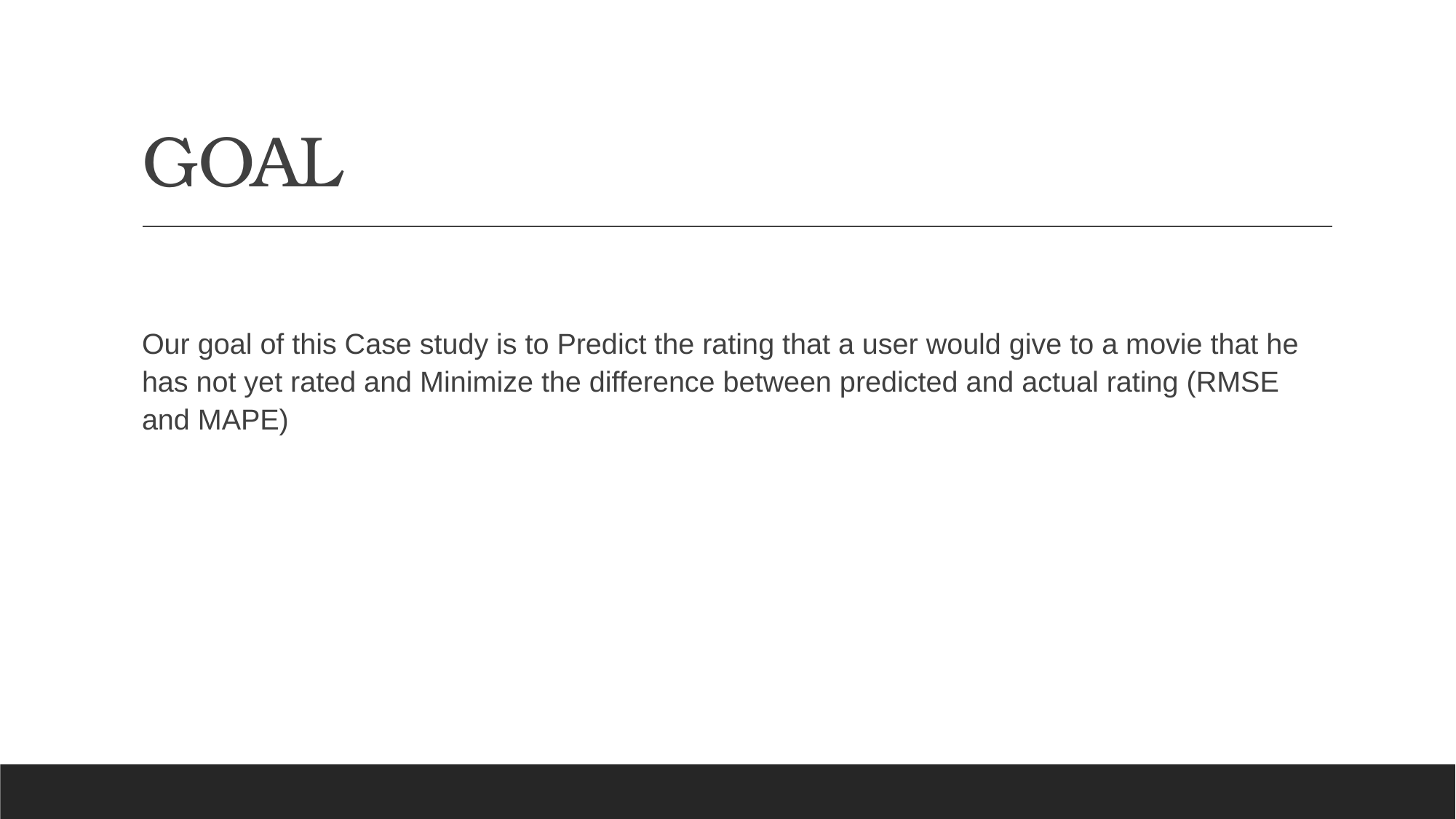

# GOAL
Our goal of this Case study is to Predict the rating that a user would give to a movie that he has not yet rated and Minimize the difference between predicted and actual rating (RMSE and MAPE)